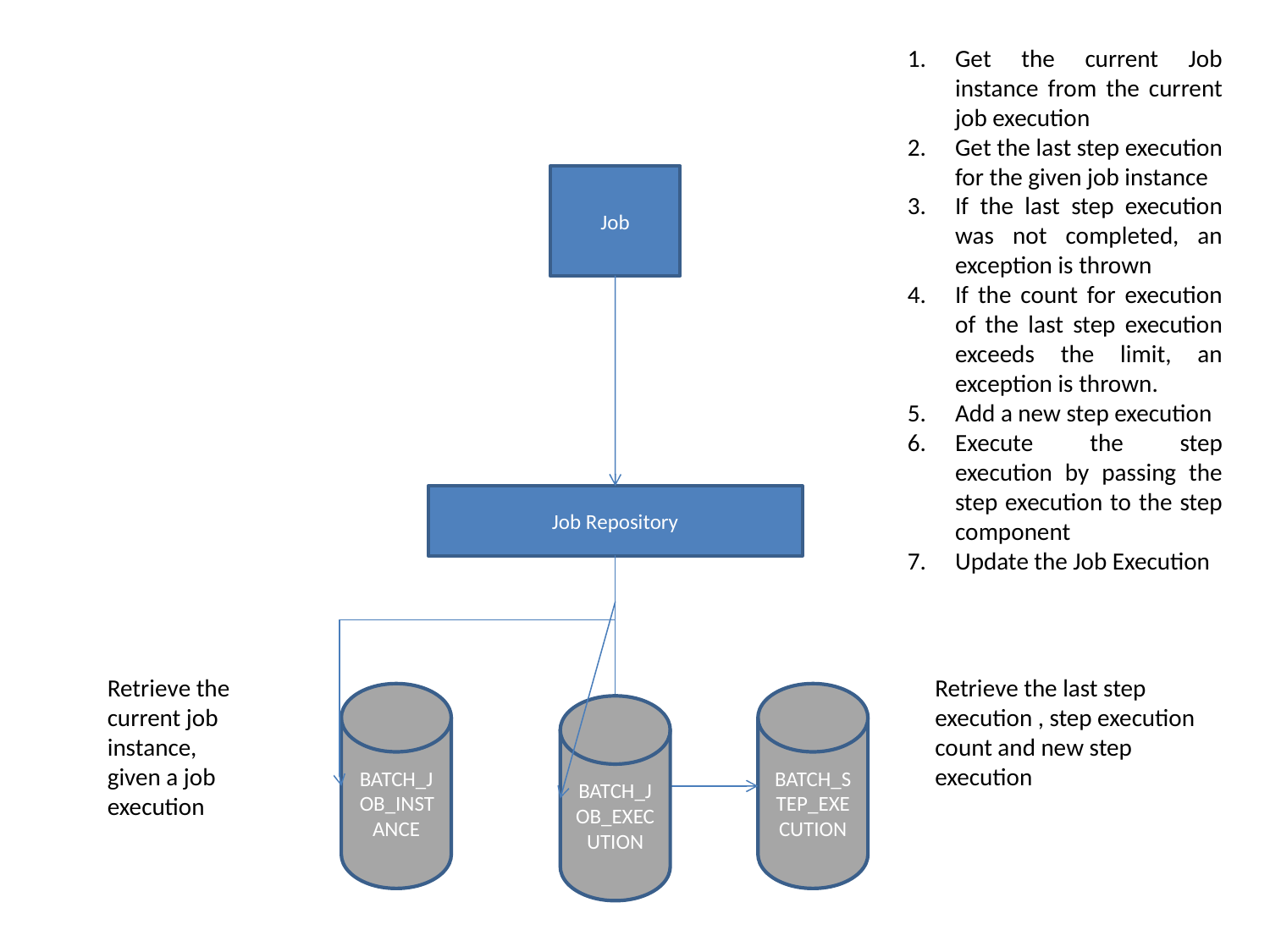

Get the current Job instance from the current job execution
Get the last step execution for the given job instance
If the last step execution was not completed, an exception is thrown
If the count for execution of the last step execution exceeds the limit, an exception is thrown.
Add a new step execution
Execute the step execution by passing the step execution to the step component
Update the Job Execution
Job
Job Repository
Retrieve the current job instance, given a job execution
Retrieve the last step execution , step execution count and new step execution
BATCH_JOB_INSTANCE
BATCH_STEP_EXECUTION
BATCH_JOB_EXECUTION